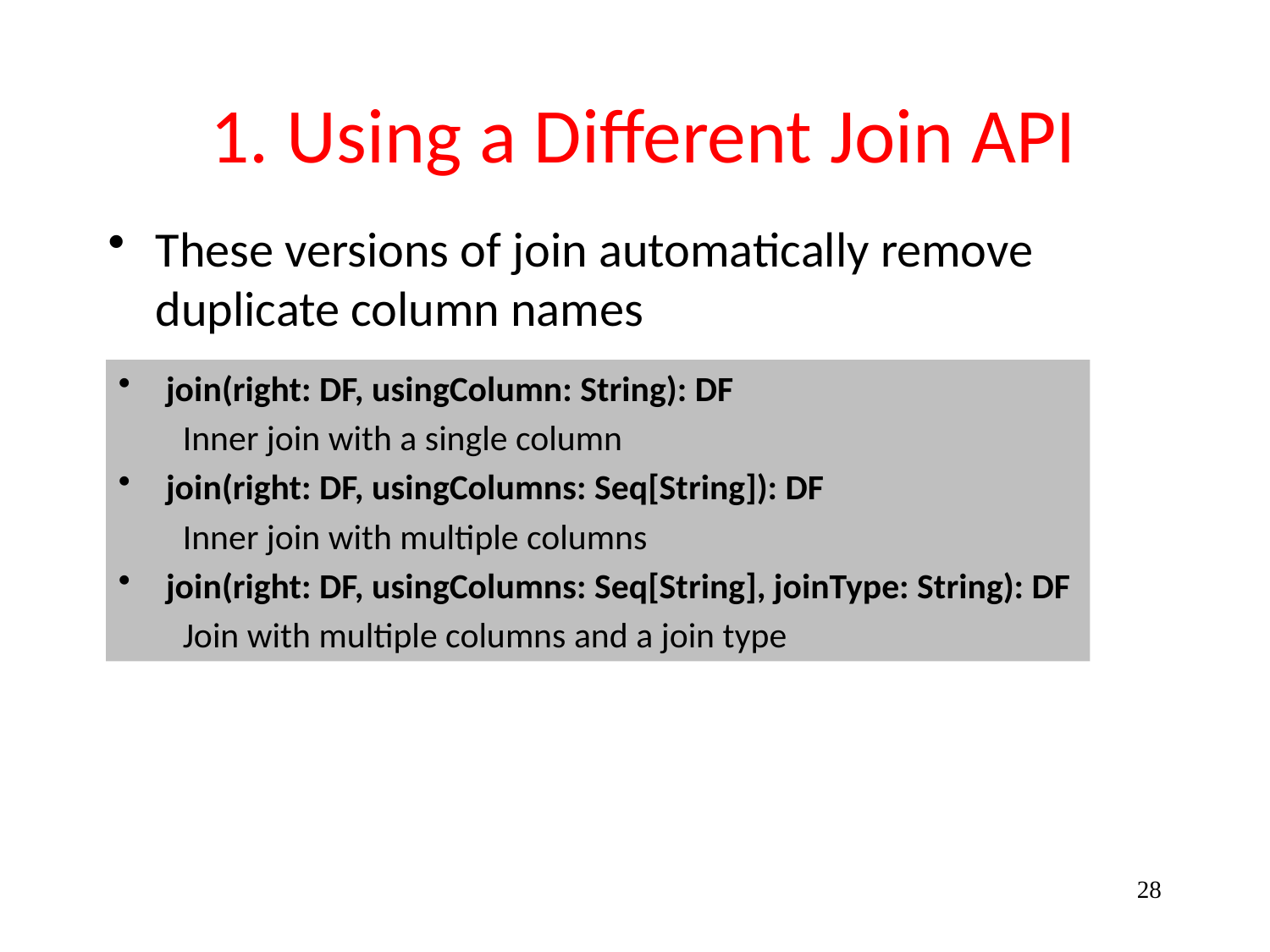

# 1. Using a Different Join API
These versions of join automatically remove duplicate column names

join(right: DF, usingColumn: String): DF
        Inner join with a single column
join(right: DF, usingColumns: Seq[String]): DF
        Inner join with multiple columns
join(right: DF, usingColumns: Seq[String], joinType: String): DF
        Join with multiple columns and a join type
28